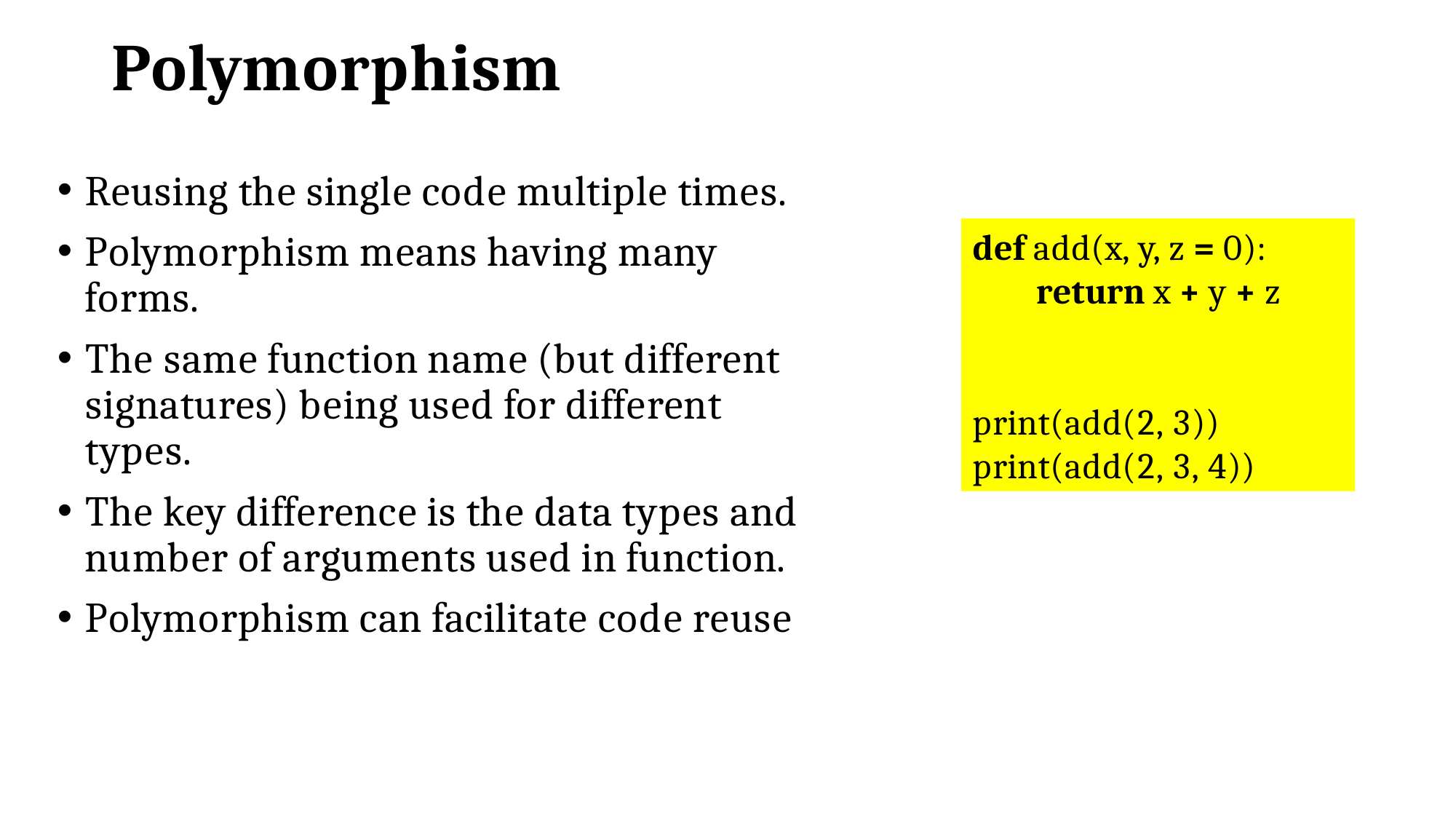

# Polymorphism
Reusing the single code multiple times.
Polymorphism means having many forms.
The same function name (but different signatures) being used for different types.
The key difference is the data types and number of arguments used in function.
Polymorphism can facilitate code reuse
def add(x, y, z = 0):
        return x + y + z

print(add(2, 3))
print(add(2, 3, 4))